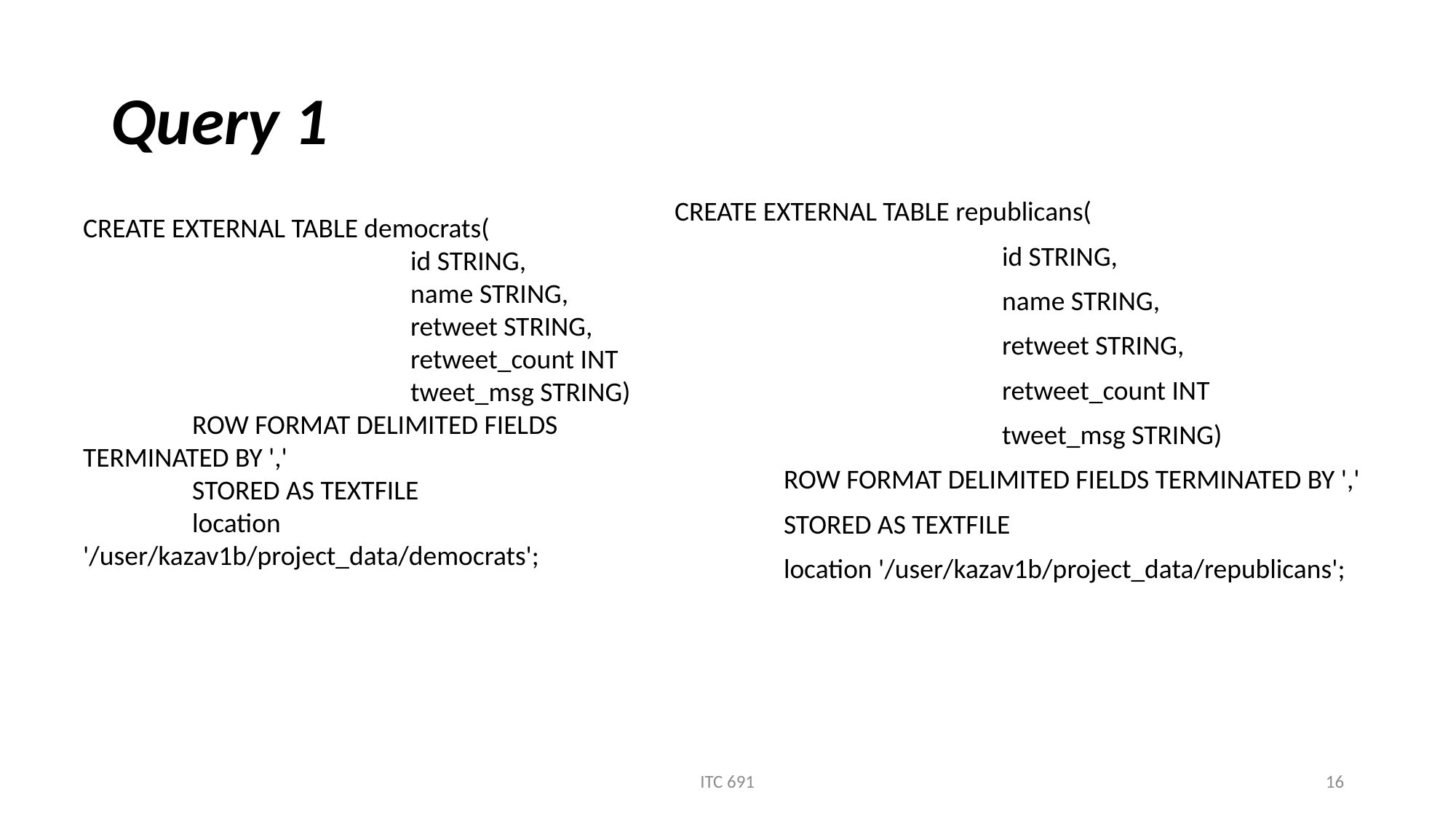

# Query 1
CREATE EXTERNAL TABLE republicans(
			id STRING,
			name STRING,
			retweet STRING,
			retweet_count INT
			tweet_msg STRING)
	ROW FORMAT DELIMITED FIELDS TERMINATED BY ','
	STORED AS TEXTFILE
	location '/user/kazav1b/project_data/republicans';

CREATE EXTERNAL TABLE democrats(
			id STRING,
			name STRING,
			retweet STRING,
			retweet_count INT
			tweet_msg STRING)
	ROW FORMAT DELIMITED FIELDS TERMINATED BY ','
	STORED AS TEXTFILE
	location '/user/kazav1b/project_data/democrats';
ITC 691
16